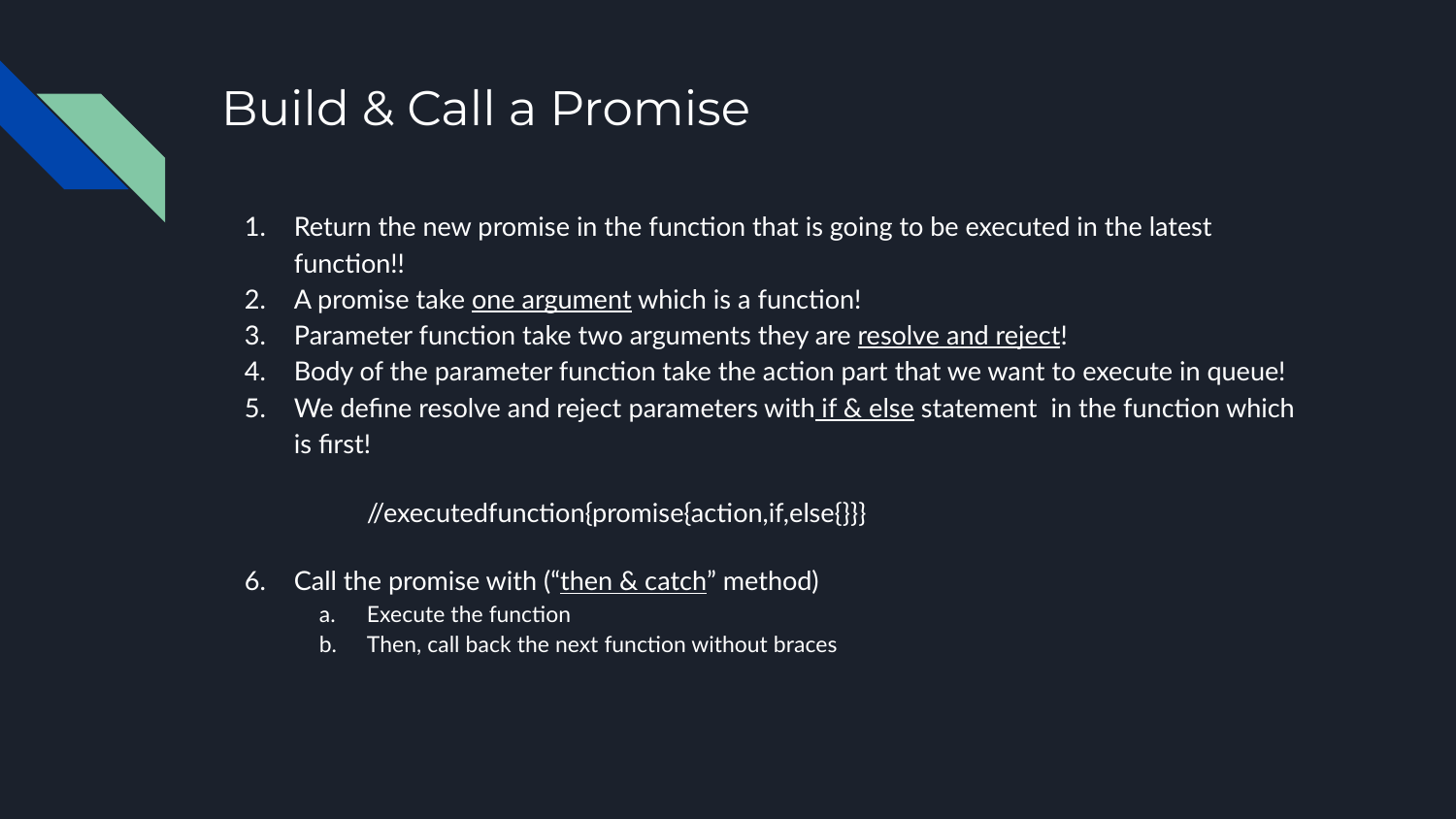

# Build & Call a Promise
Return the new promise in the function that is going to be executed in the latest function!!
A promise take one argument which is a function!
Parameter function take two arguments they are resolve and reject!
Body of the parameter function take the action part that we want to execute in queue!
We define resolve and reject parameters with if & else statement  in the function which is first!
//executedfunction{promise{action,if,else{}}}
Call the promise with (“then & catch” method)
Execute the function
Then, call back the next function without braces